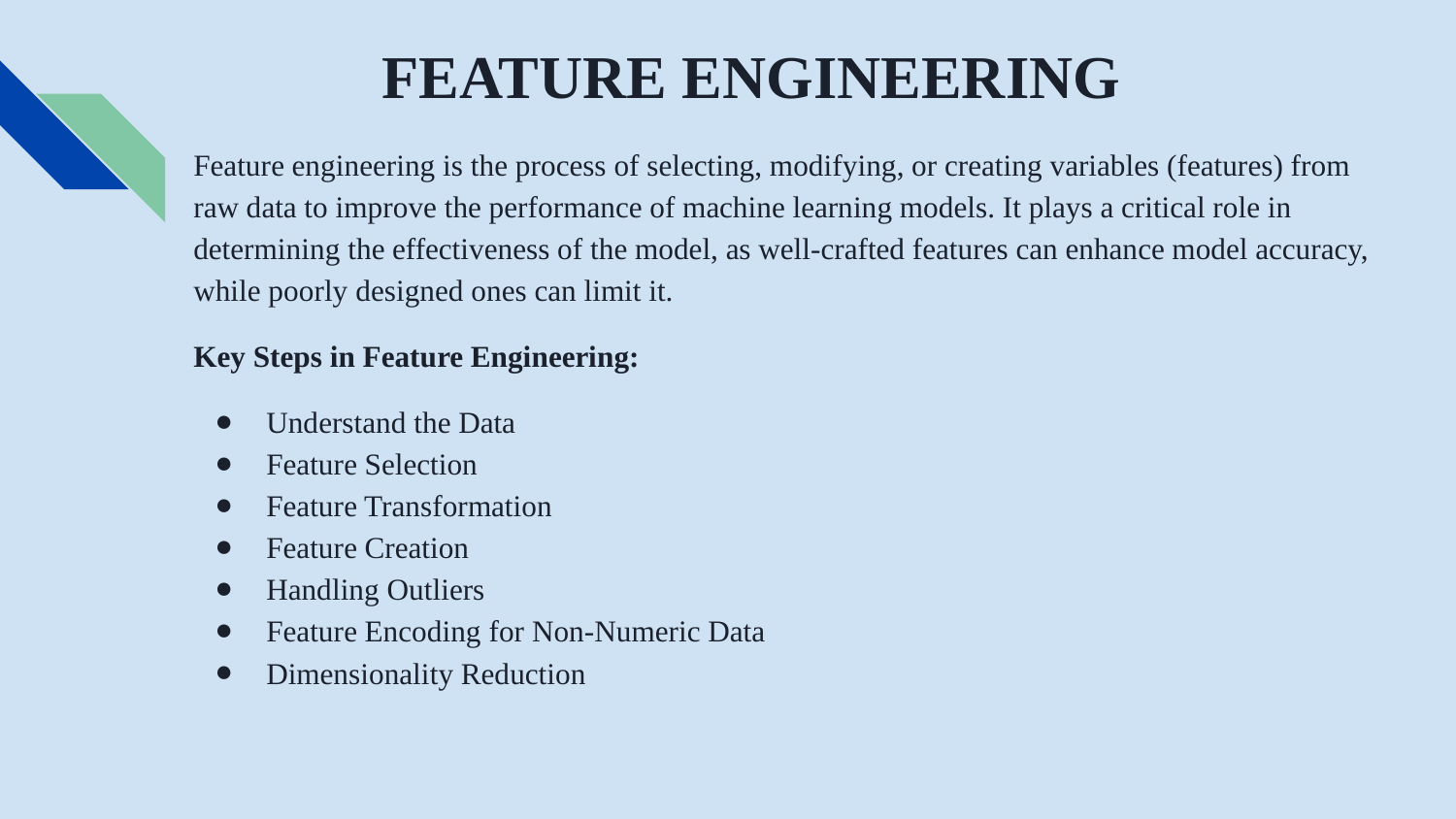

# FEATURE ENGINEERING
Feature engineering is the process of selecting, modifying, or creating variables (features) from raw data to improve the performance of machine learning models. It plays a critical role in determining the effectiveness of the model, as well-crafted features can enhance model accuracy, while poorly designed ones can limit it.
Key Steps in Feature Engineering:
Understand the Data
Feature Selection
Feature Transformation
Feature Creation
Handling Outliers
Feature Encoding for Non-Numeric Data
Dimensionality Reduction